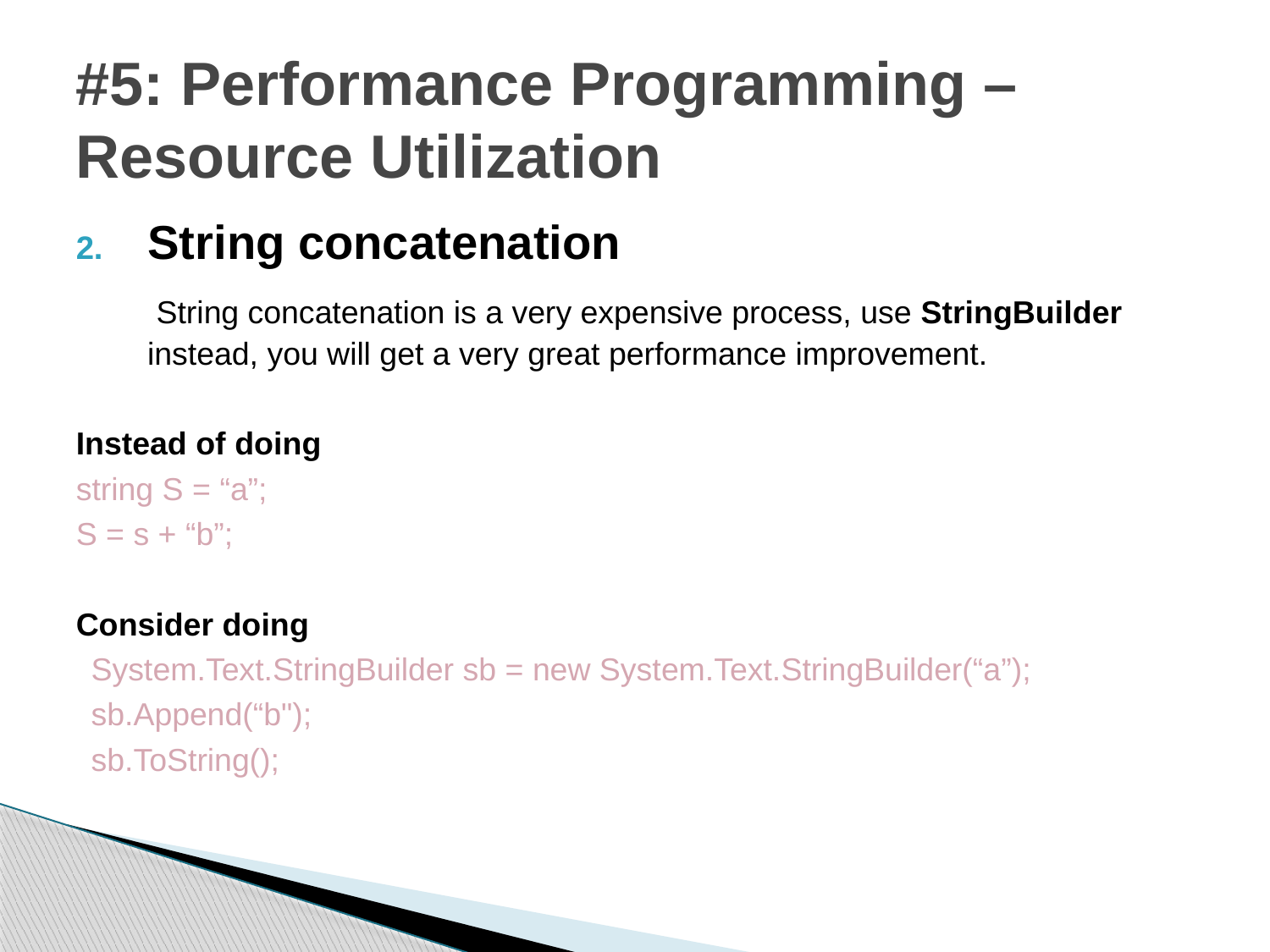

# #5: Performance Programming – Resource Utilization
String concatenation
	 String concatenation is a very expensive process, use StringBuilder instead, you will get a very great performance improvement.

Instead of doing
string S = “a”;
S = s + “b”;

Consider doing
System.Text.StringBuilder sb = new System.Text.StringBuilder(“a”);
sb.Append(“b");
sb.ToString();